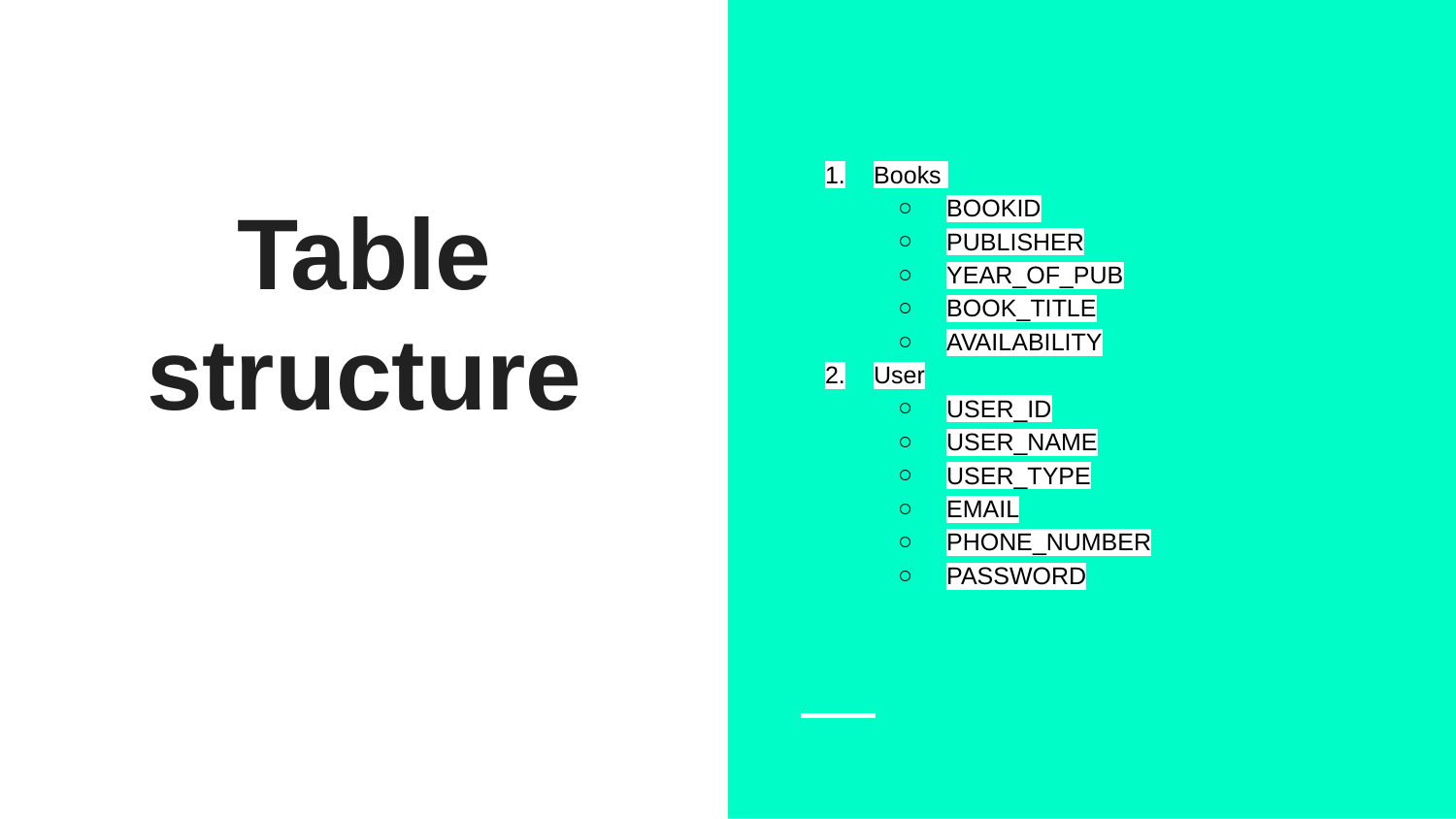

Books
BOOKID
PUBLISHER
YEAR_OF_PUB
BOOK_TITLE
AVAILABILITY
User
USER_ID
USER_NAME
USER_TYPE
EMAIL
PHONE_NUMBER
PASSWORD

# Table structure